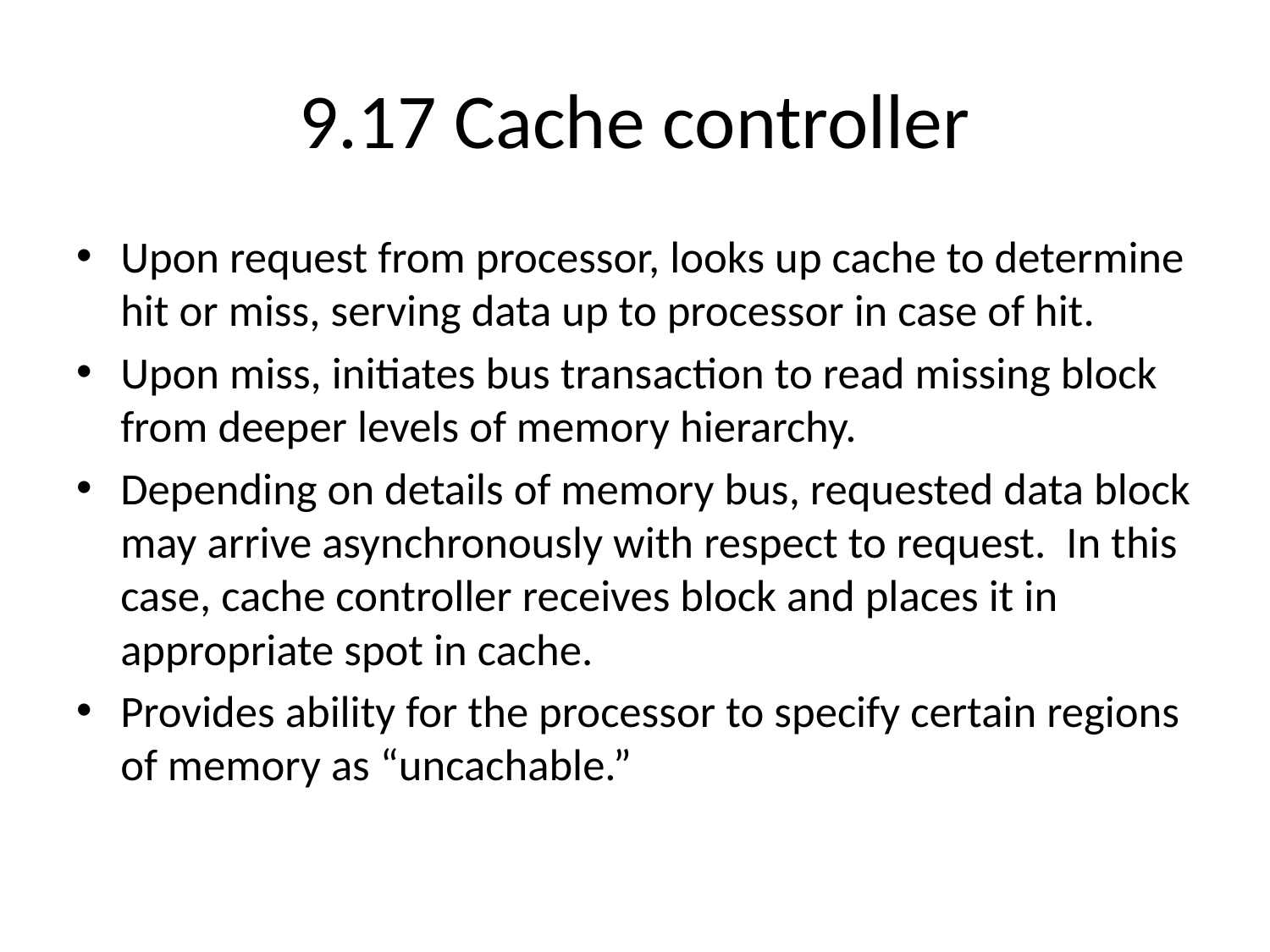

# 9.17 Cache controller
Upon request from processor, looks up cache to determine hit or miss, serving data up to processor in case of hit.
Upon miss, initiates bus transaction to read missing block from deeper levels of memory hierarchy.
Depending on details of memory bus, requested data block may arrive asynchronously with respect to request.  In this case, cache controller receives block and places it in appropriate spot in cache.
Provides ability for the processor to specify certain regions of memory as “uncachable.”